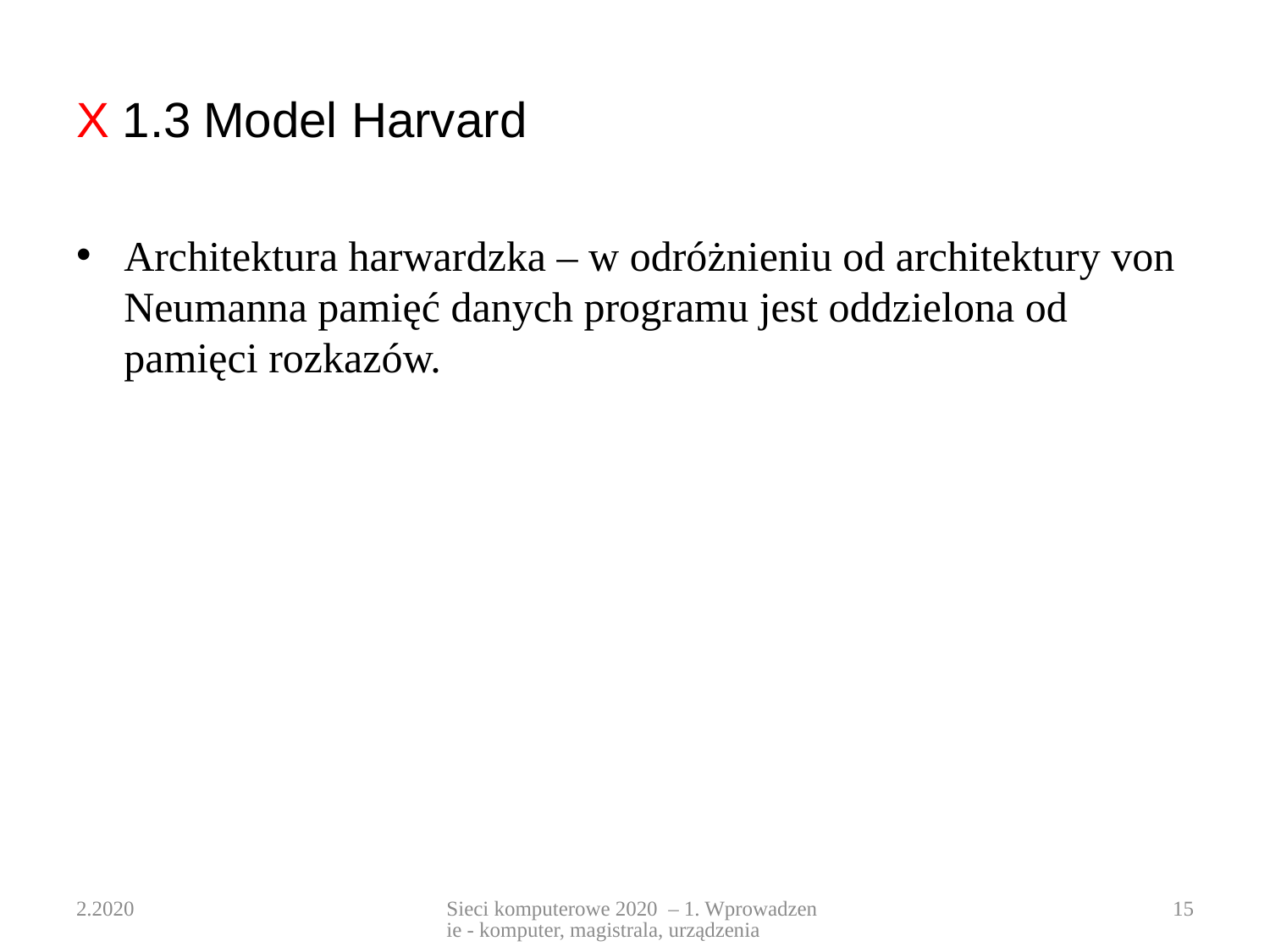

# X 1.3	Model Harvard
Architektura harwardzka – w odróżnieniu od architektury von Neumanna pamięć danych programu jest oddzielona od pamięci rozkazów.

2.2020
Sieci komputerowe 2020  – 1. Wprowadzenie - komputer, magistrala, urządzenia
15